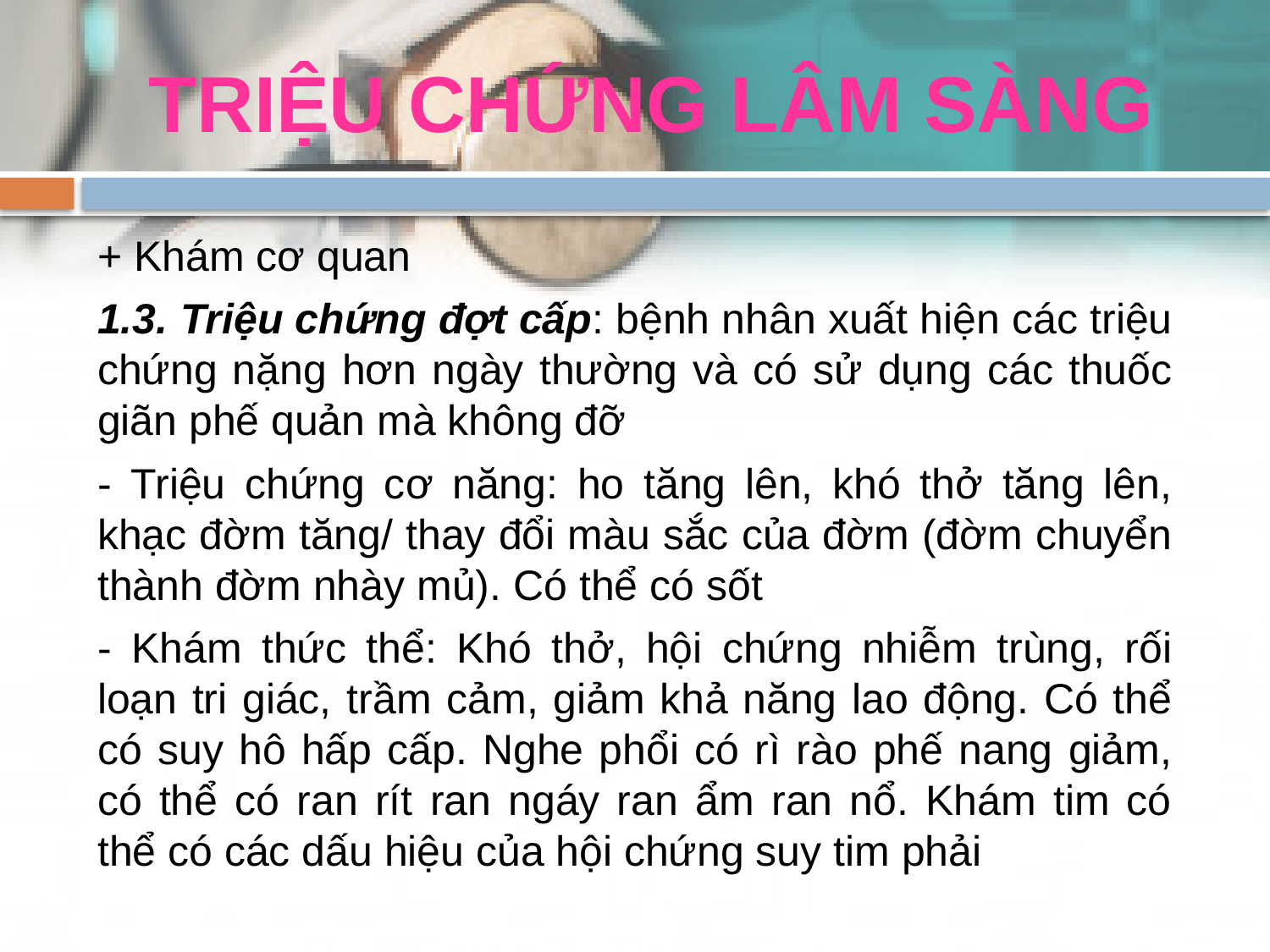

# TRIỆU CHỨNG LÂM SÀNG
+ Khám cơ quan
1.3. Triệu chứng đợt cấp: bệnh nhân xuất hiện các triệu chứng nặng hơn ngày thường và có sử dụng các thuốc giãn phế quản mà không đỡ
- Triệu chứng cơ năng: ho tăng lên, khó thở tăng lên, khạc đờm tăng/ thay đổi màu sắc của đờm (đờm chuyển thành đờm nhày mủ). Có thể có sốt
- Khám thức thể: Khó thở, hội chứng nhiễm trùng, rối loạn tri giác, trầm cảm, giảm khả năng lao động. Có thể có suy hô hấp cấp. Nghe phổi có rì rào phế nang giảm, có thể có ran rít ran ngáy ran ẩm ran nổ. Khám tim có thể có các dấu hiệu của hội chứng suy tim phải